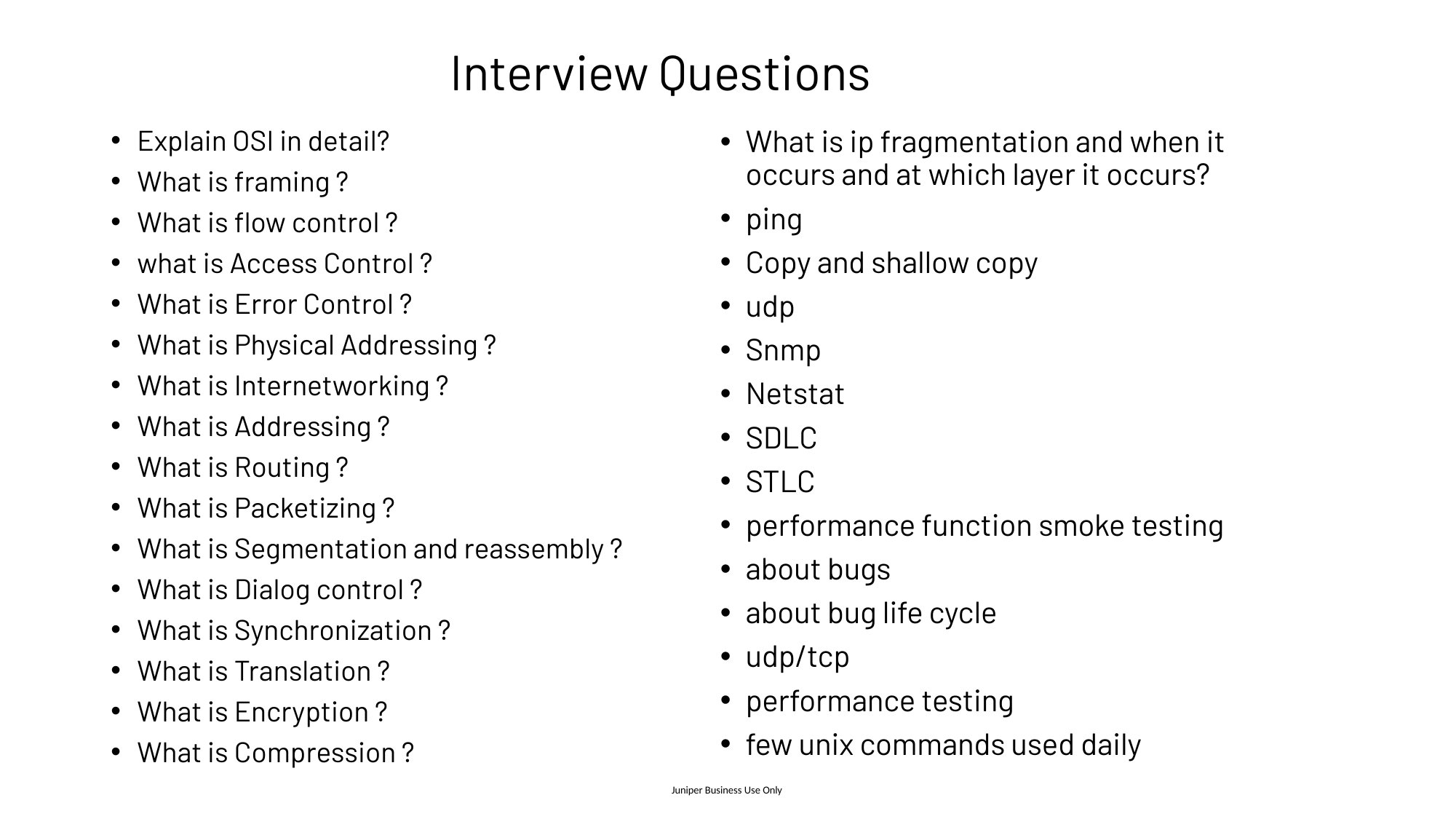

# Interview Questions
What is ip fragmentation and when it occurs and at which layer it occurs?
ping
Copy and shallow copy
udp
Snmp
Netstat
SDLC
STLC
performance function smoke testing
about bugs
about bug life cycle
udp/tcp
performance testing
few unix commands used daily
Explain OSI in detail?
What is framing ?
What is flow control ?
what is Access Control ?
What is Error Control ?
What is Physical Addressing ?
What is Internetworking ?
What is Addressing ?
What is Routing ?
What is Packetizing ?
What is Segmentation and reassembly ?
What is Dialog control ?
What is Synchronization ?
What is Translation ?
What is Encryption ?
What is Compression ?